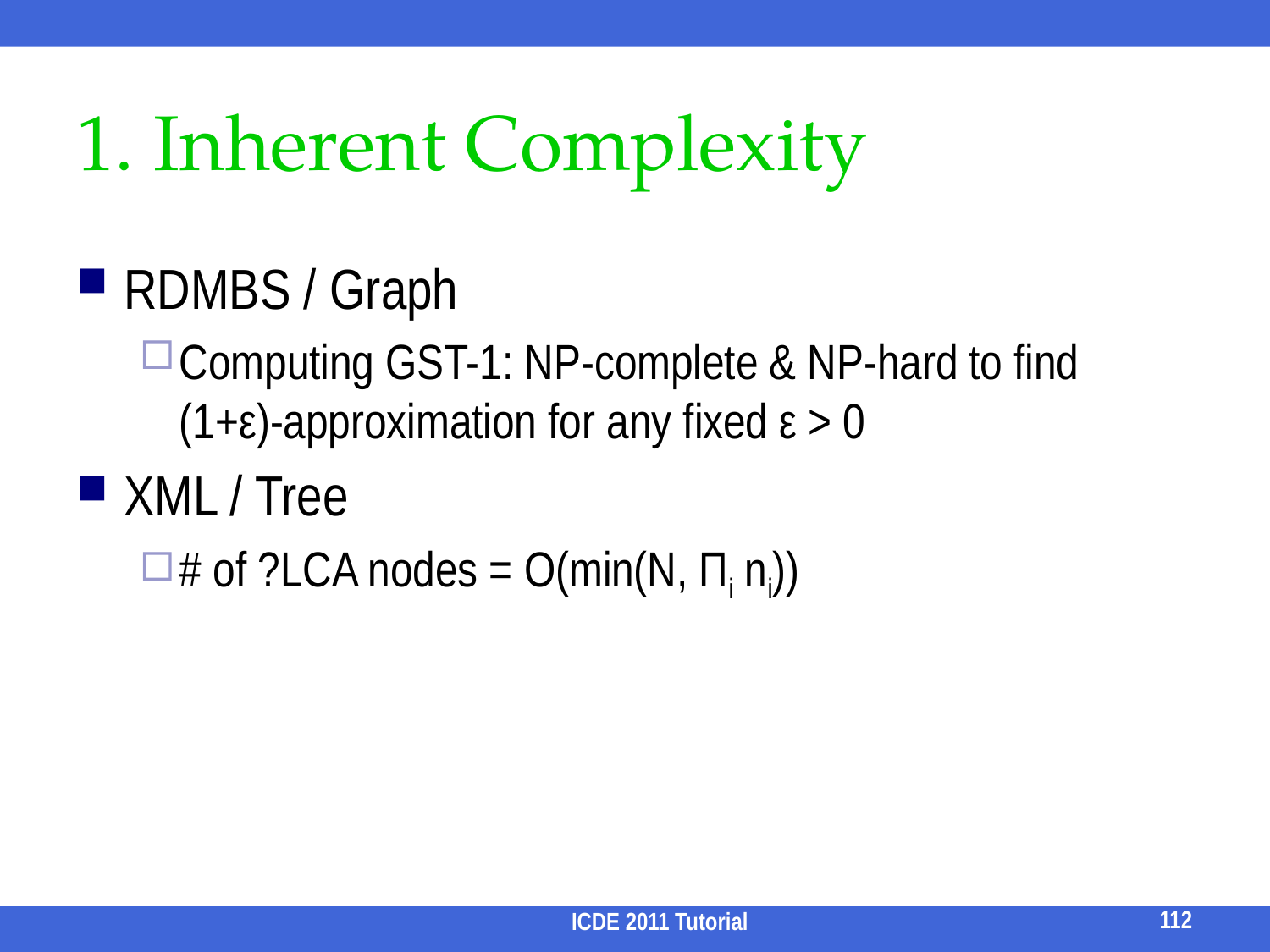

# 1. Inherent Complexity
RDMBS / Graph
Computing GST-1: NP-complete & NP-hard to find (1+ε)-approximation for any fixed ε > 0
XML / Tree
# of ?LCA nodes = O(min(N, Πi ni))
112
ICDE 2011 Tutorial